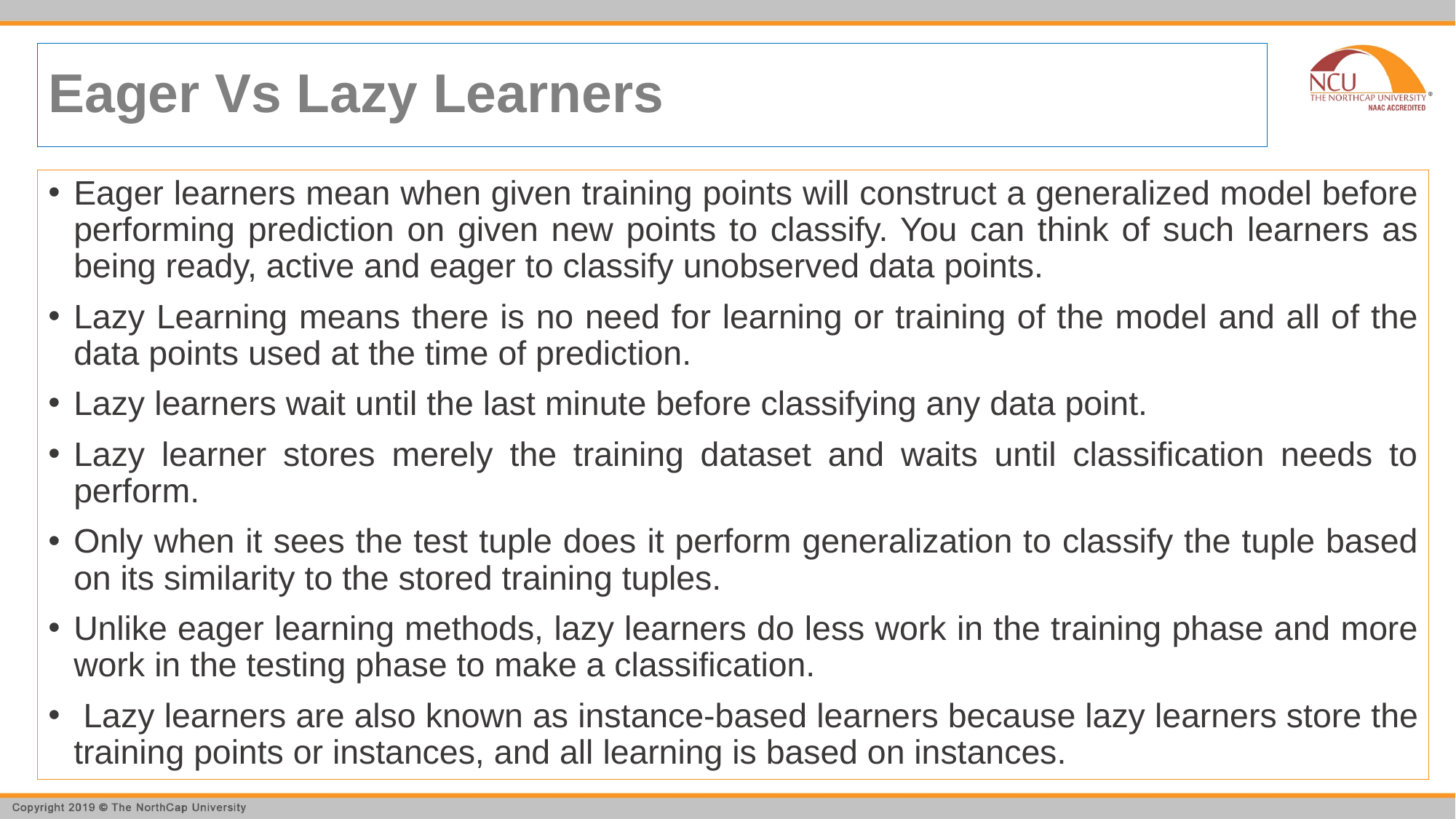

# Eager Vs Lazy Learners
Eager learners mean when given training points will construct a generalized model before performing prediction on given new points to classify. You can think of such learners as being ready, active and eager to classify unobserved data points.
Lazy Learning means there is no need for learning or training of the model and all of the data points used at the time of prediction.
Lazy learners wait until the last minute before classifying any data point.
Lazy learner stores merely the training dataset and waits until classification needs to perform.
Only when it sees the test tuple does it perform generalization to classify the tuple based on its similarity to the stored training tuples.
Unlike eager learning methods, lazy learners do less work in the training phase and more work in the testing phase to make a classification.
 Lazy learners are also known as instance-based learners because lazy learners store the training points or instances, and all learning is based on instances.